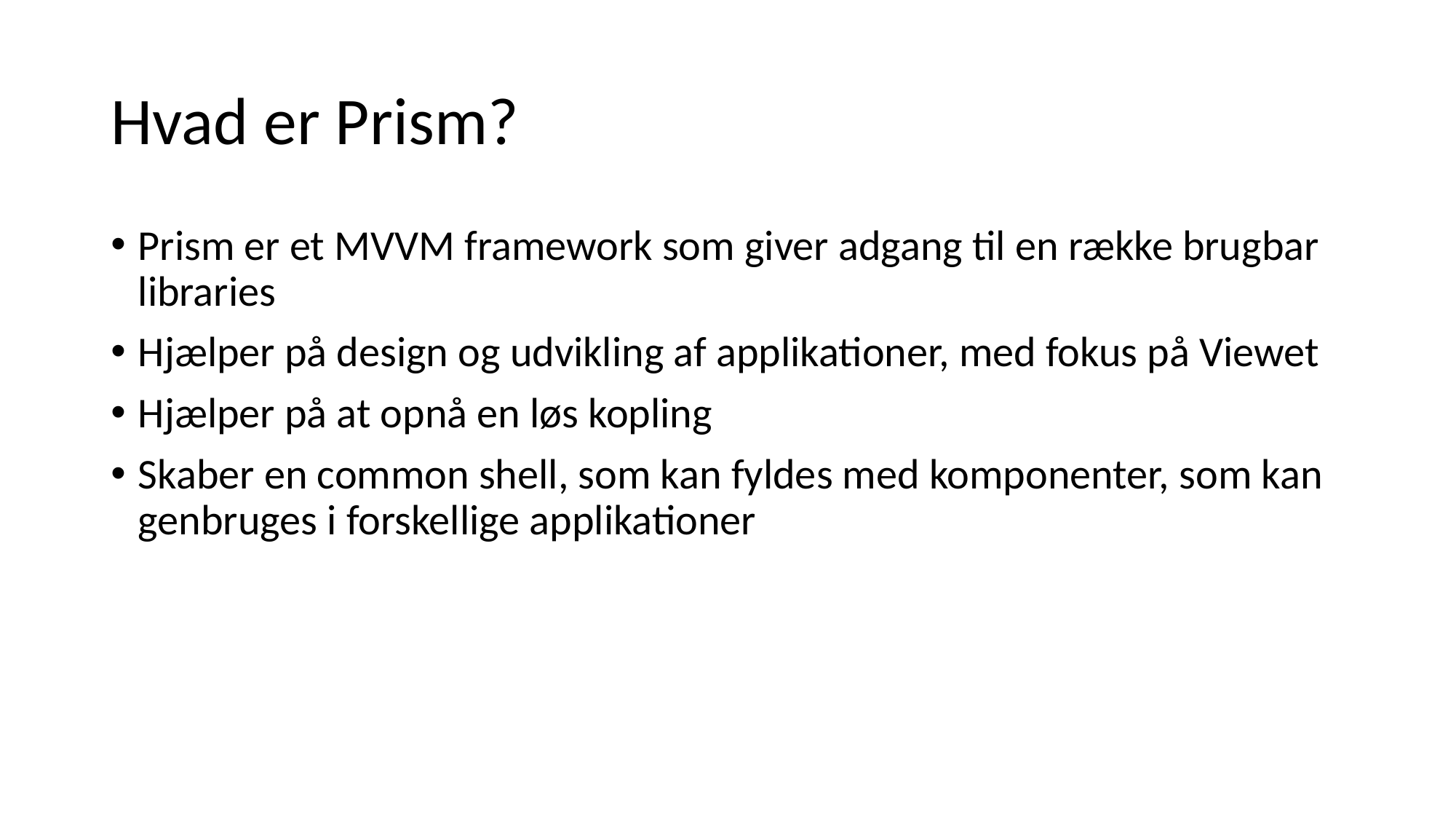

# Hvad er Prism?
Prism er et MVVM framework som giver adgang til en række brugbar libraries
Hjælper på design og udvikling af applikationer, med fokus på Viewet
Hjælper på at opnå en løs kopling
Skaber en common shell, som kan fyldes med komponenter, som kan genbruges i forskellige applikationer